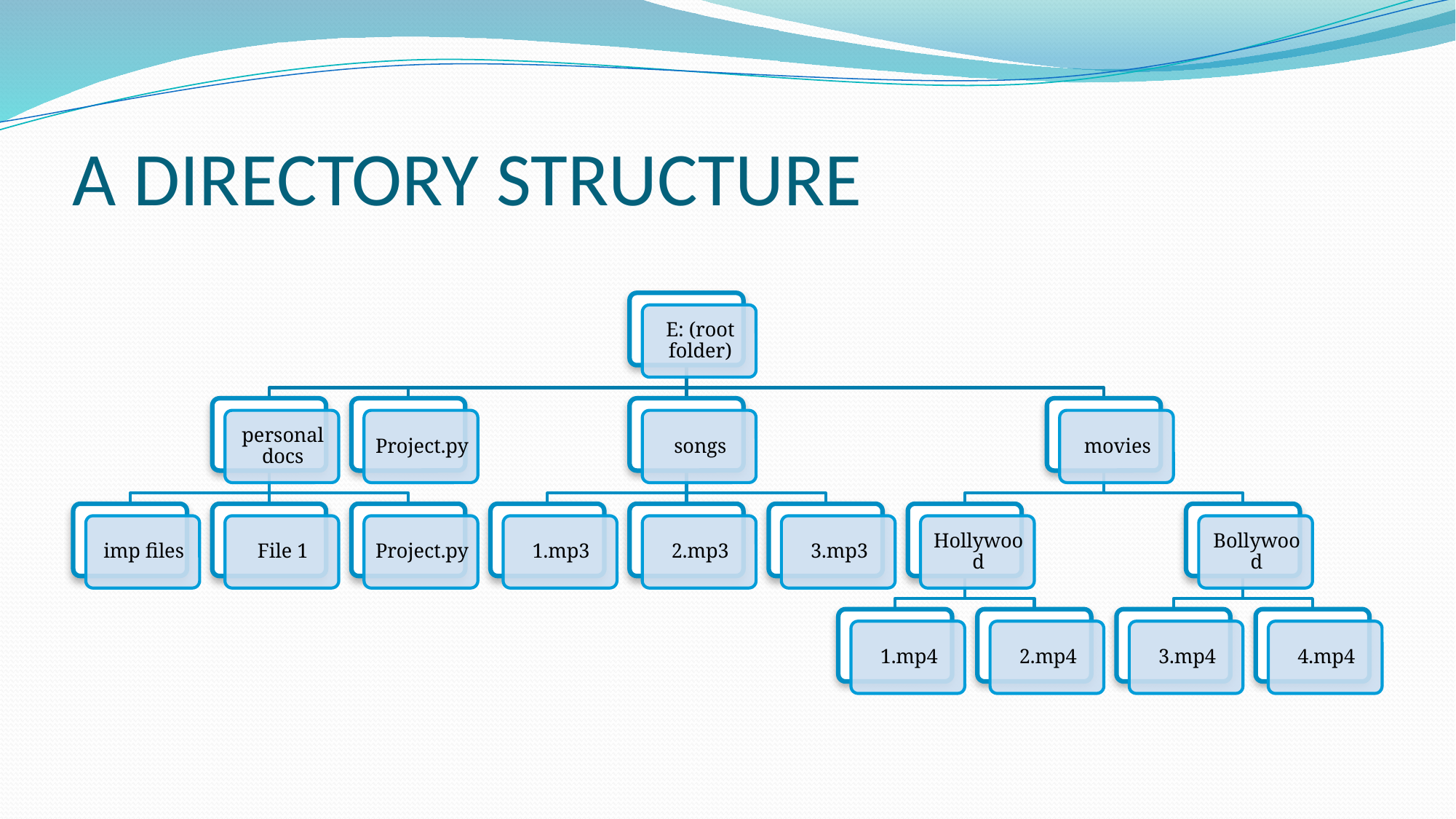

# A DIRECTORY STRUCTURE
E: (root folder)
personal docs
imp files
File 1
Project.py
Project.py
songs
1.mp3
2.mp3
3.mp3
movies
Hollywood
1.mp4
2.mp4
Bollywood
3.mp4
4.mp4